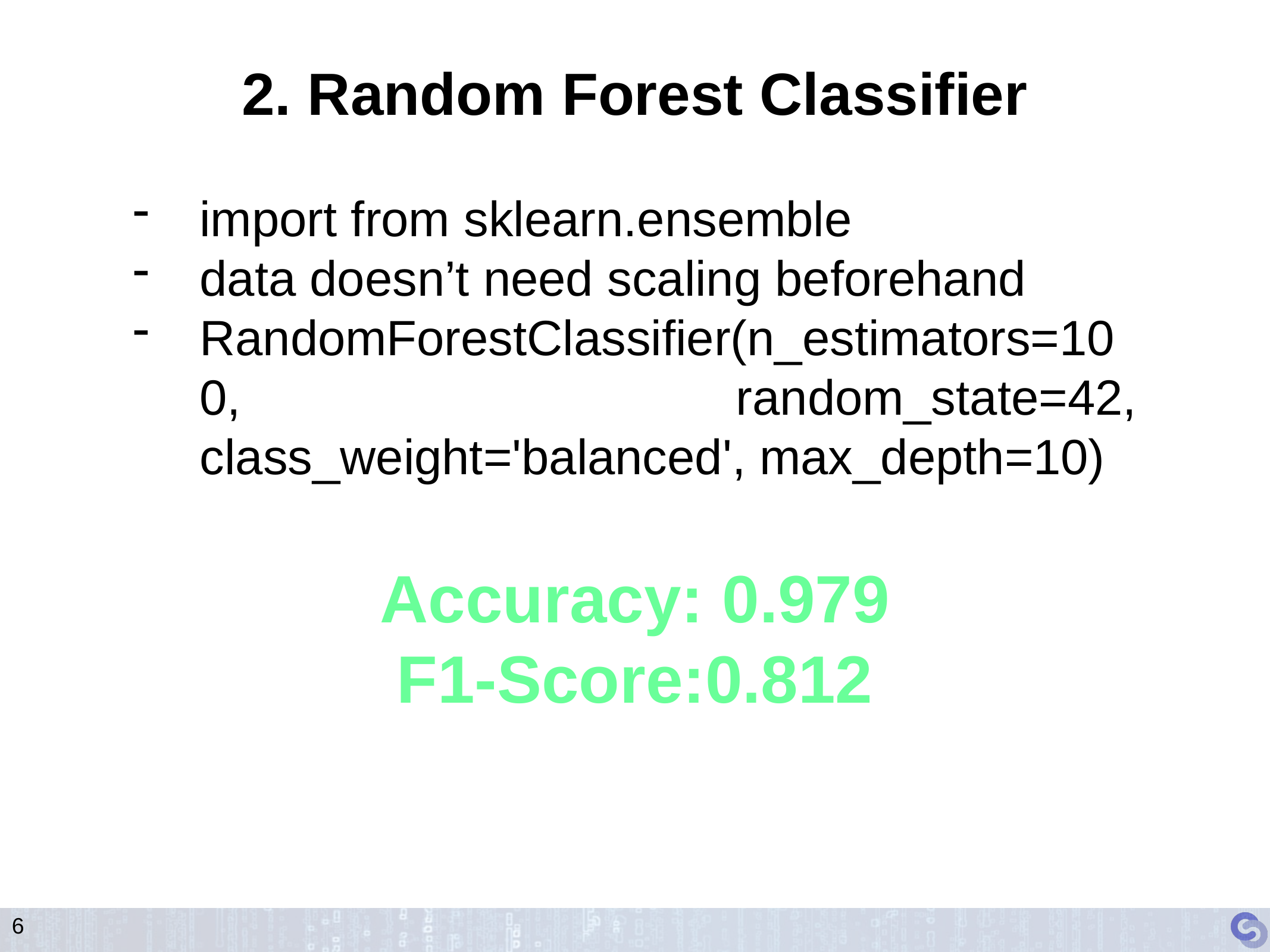

2. Random Forest Classifier

import from sklearn.ensemble
data doesn’t need scaling beforehand
RandomForestClassifier(n_estimators=100, random_state=42, class_weight='balanced', max_depth=10)

Accuracy: 0.979
F1-Score:0.812
6